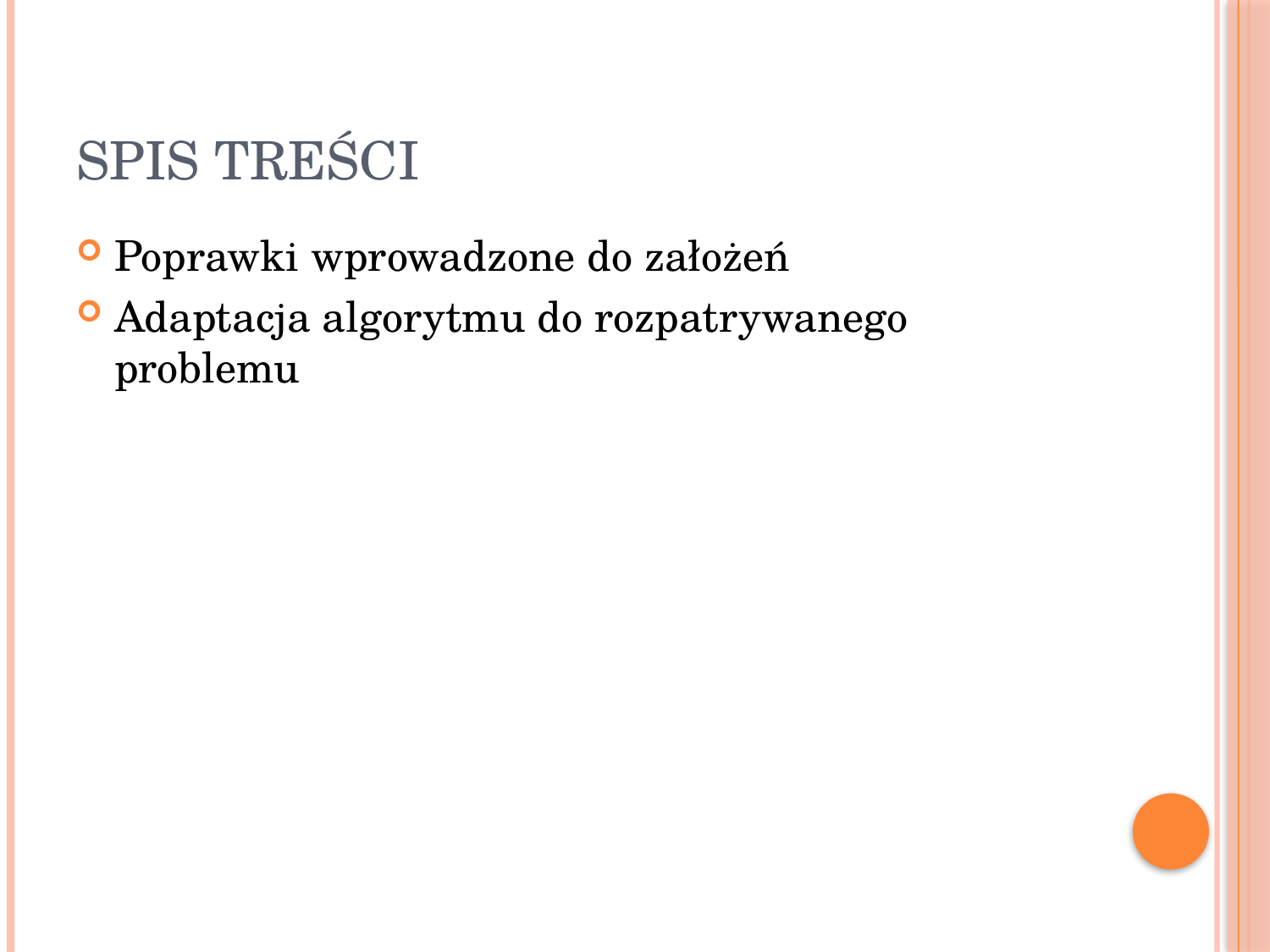

# Spis treści
Poprawki wprowadzone do założeń
Adaptacja algorytmu do rozpatrywanego problemu